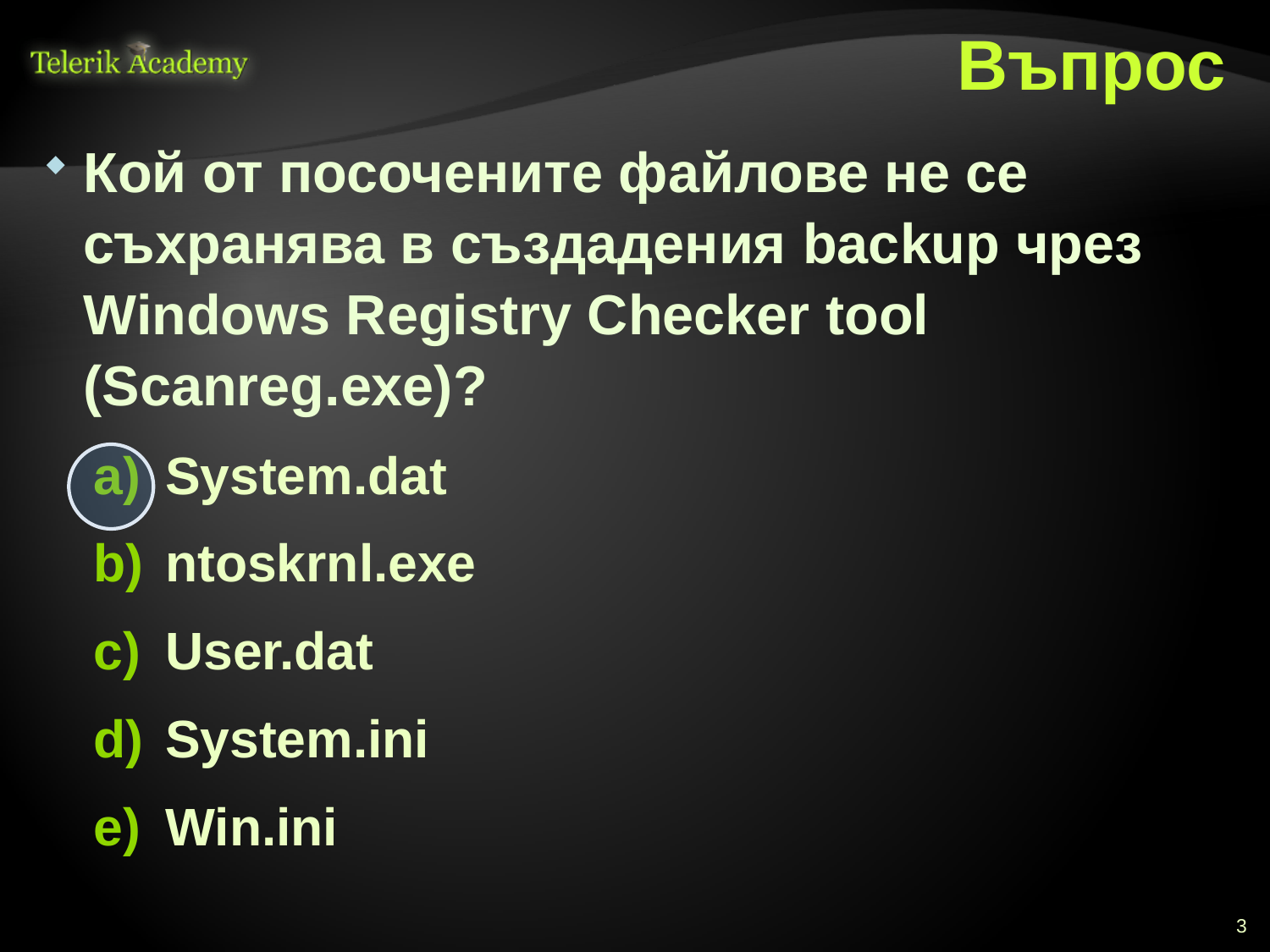

# Въпрос
Кой от посочените файлове не се съхранява в създадения backup чрез Windows Registry Checker tool (Scanreg.exe)?
System.dat
ntoskrnl.exe
User.dat
System.ini
Win.ini

3